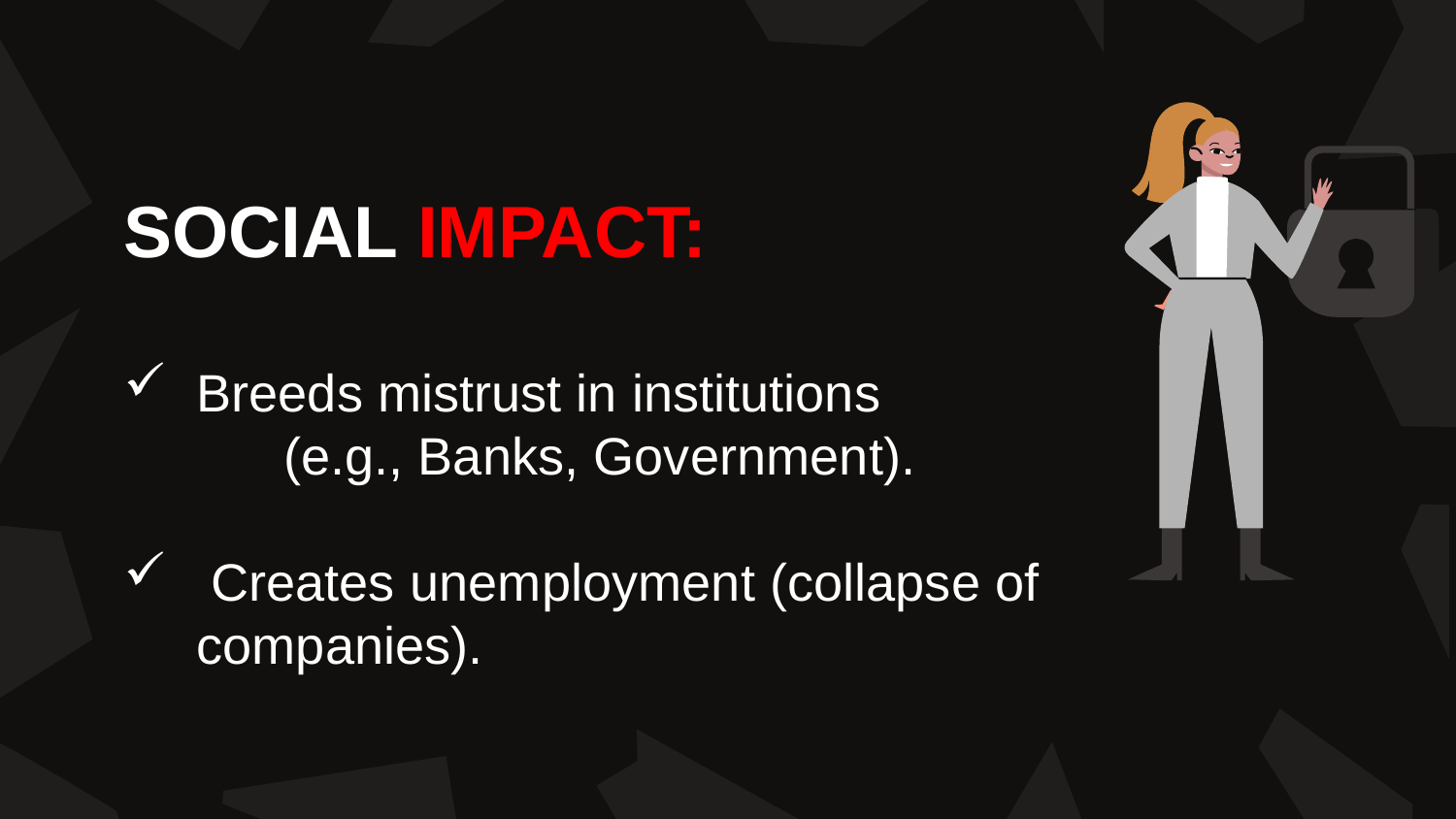

SOCIAL IMPACT:

Breeds mistrust in institutions
	 (e.g., Banks, Government).

 Creates unemployment (collapse of companies).